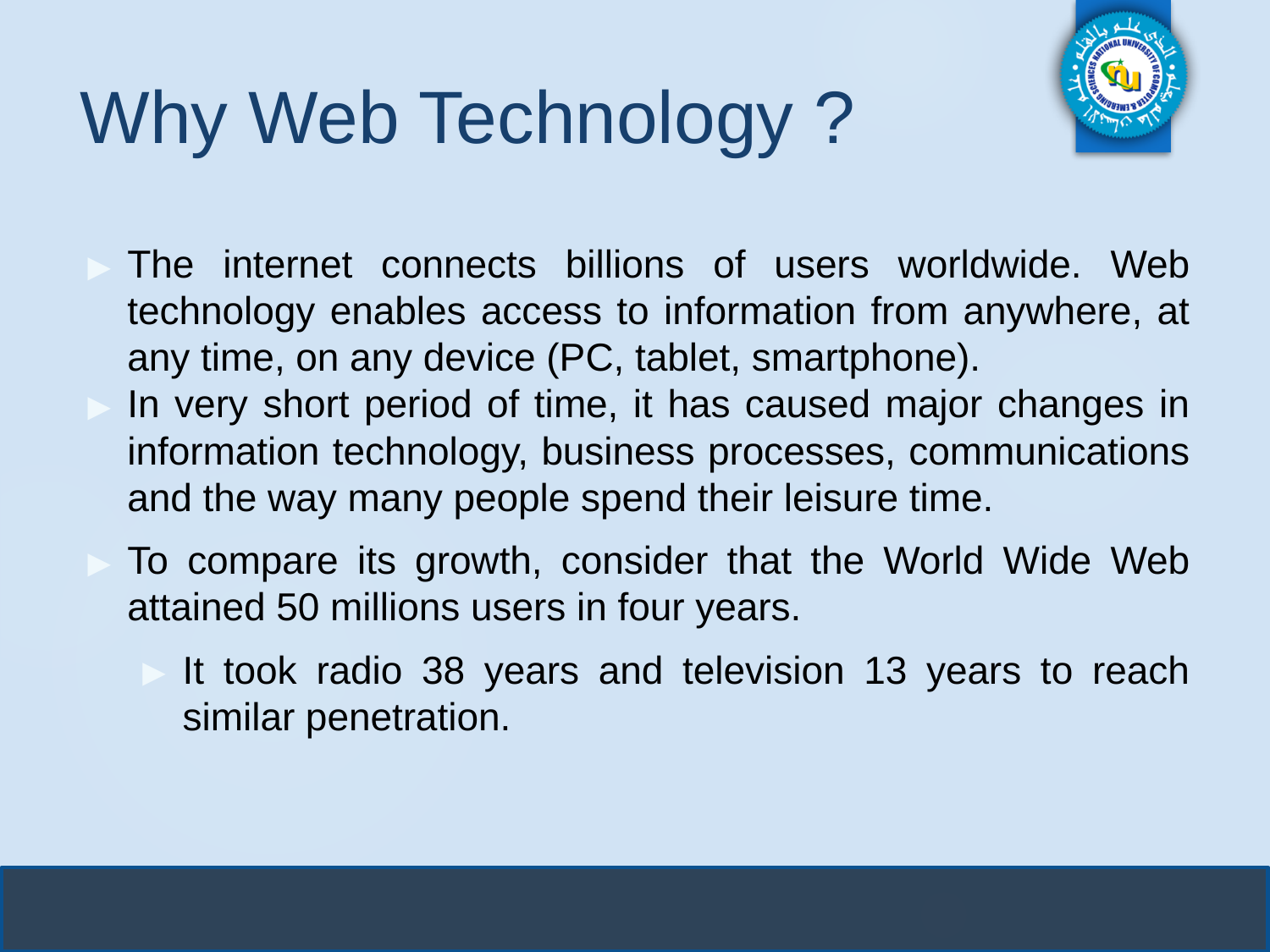

# Why Web Technology ?
The internet connects billions of users worldwide. Web technology enables access to information from anywhere, at any time, on any device (PC, tablet, smartphone).
In very short period of time, it has caused major changes in information technology, business processes, communications and the way many people spend their leisure time.
To compare its growth, consider that the World Wide Web attained 50 millions users in four years.
It took radio 38 years and television 13 years to reach similar penetration.